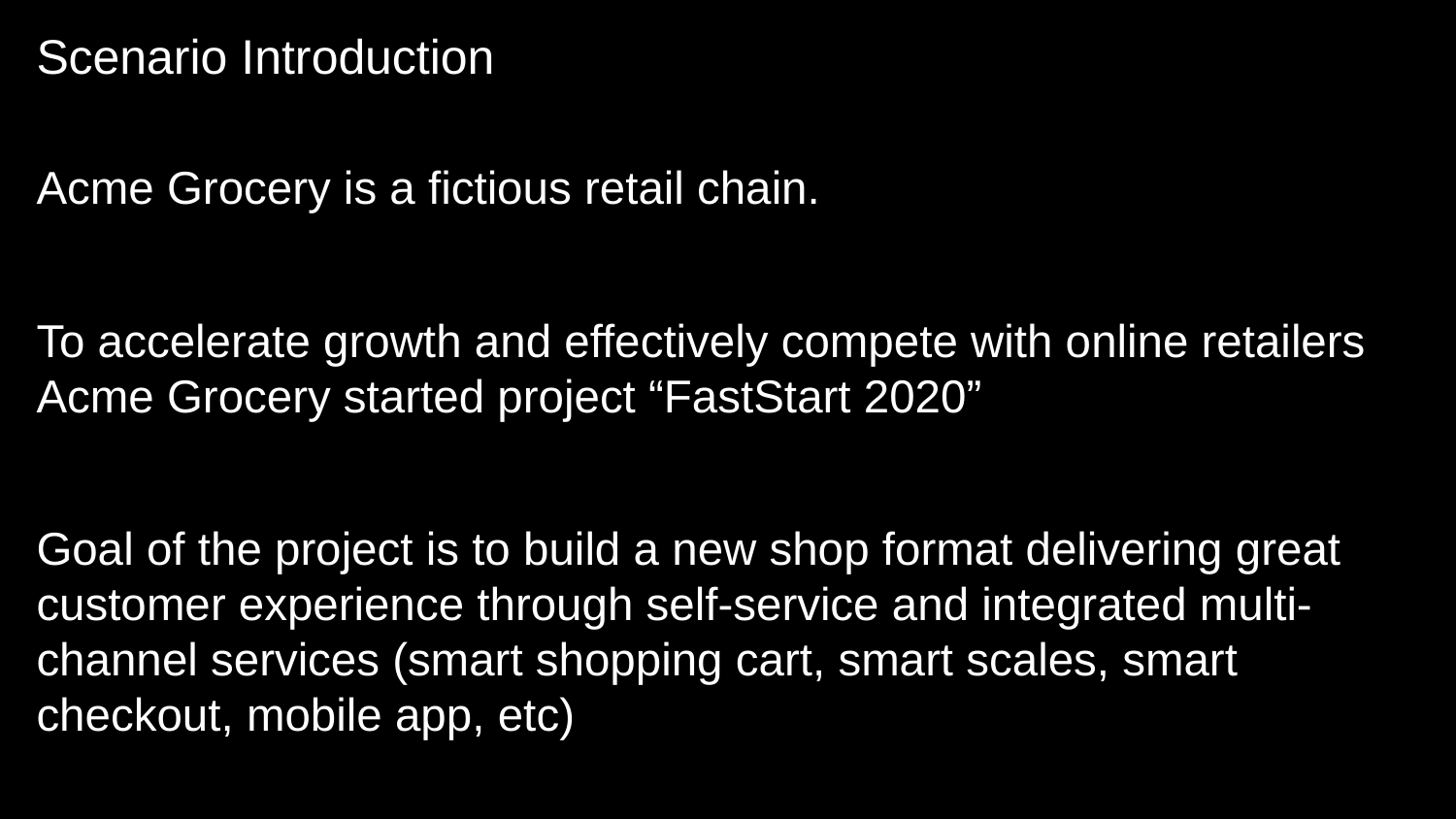

# Scenario Introduction
Acme Grocery is a fictious retail chain.

To accelerate growth and effectively compete with online retailers Acme Grocery started project “FastStart 2020”

Goal of the project is to build a new shop format delivering great customer experience through self-service and integrated multi-channel services (smart shopping cart, smart scales, smart checkout, mobile app, etc)